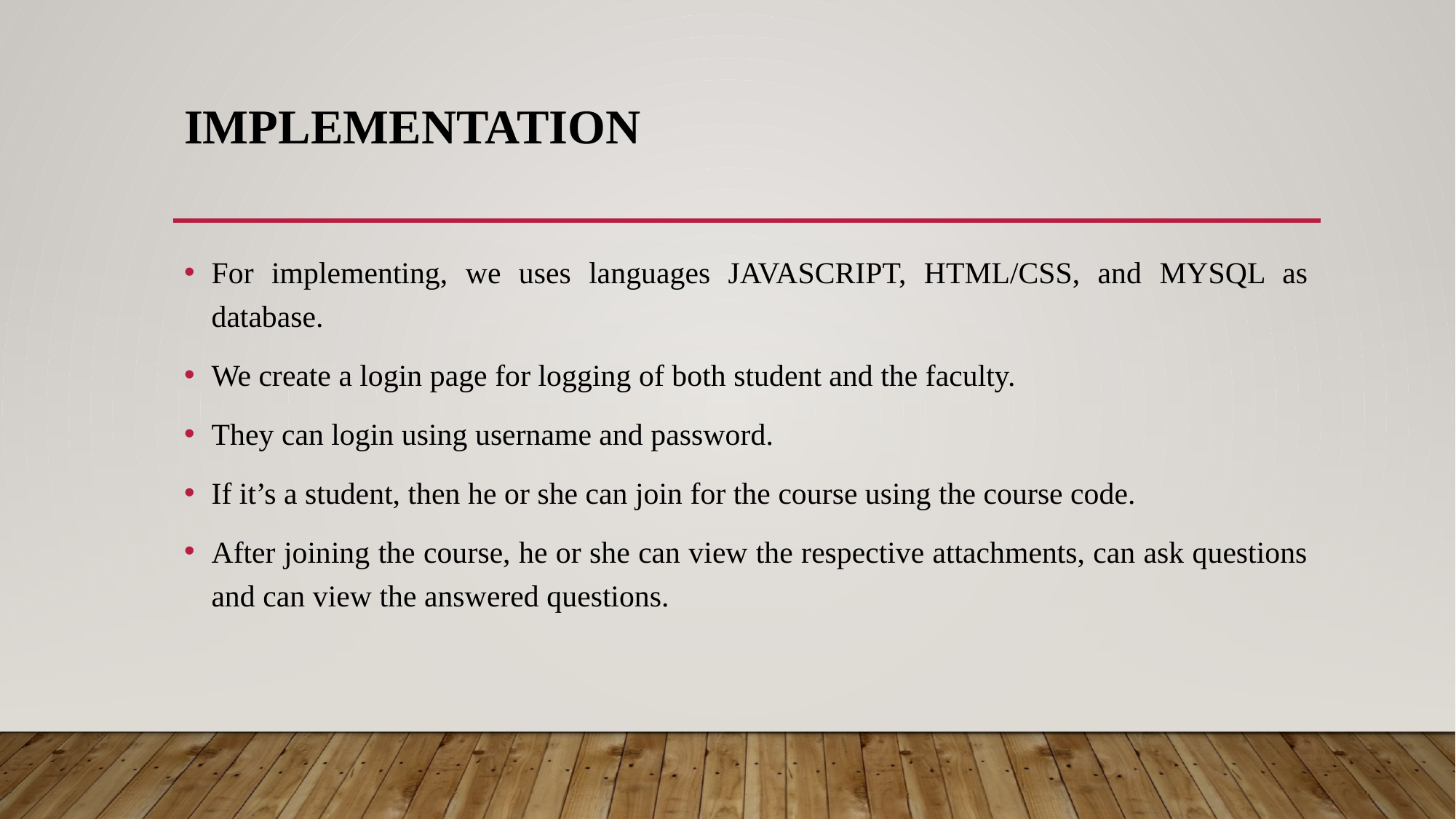

# IMPLEMENTATION
For implementing, we uses languages JAVASCRIPT, HTML/CSS, and MYSQL as database.
We create a login page for logging of both student and the faculty.
They can login using username and password.
If it’s a student, then he or she can join for the course using the course code.
After joining the course, he or she can view the respective attachments, can ask questions and can view the answered questions.